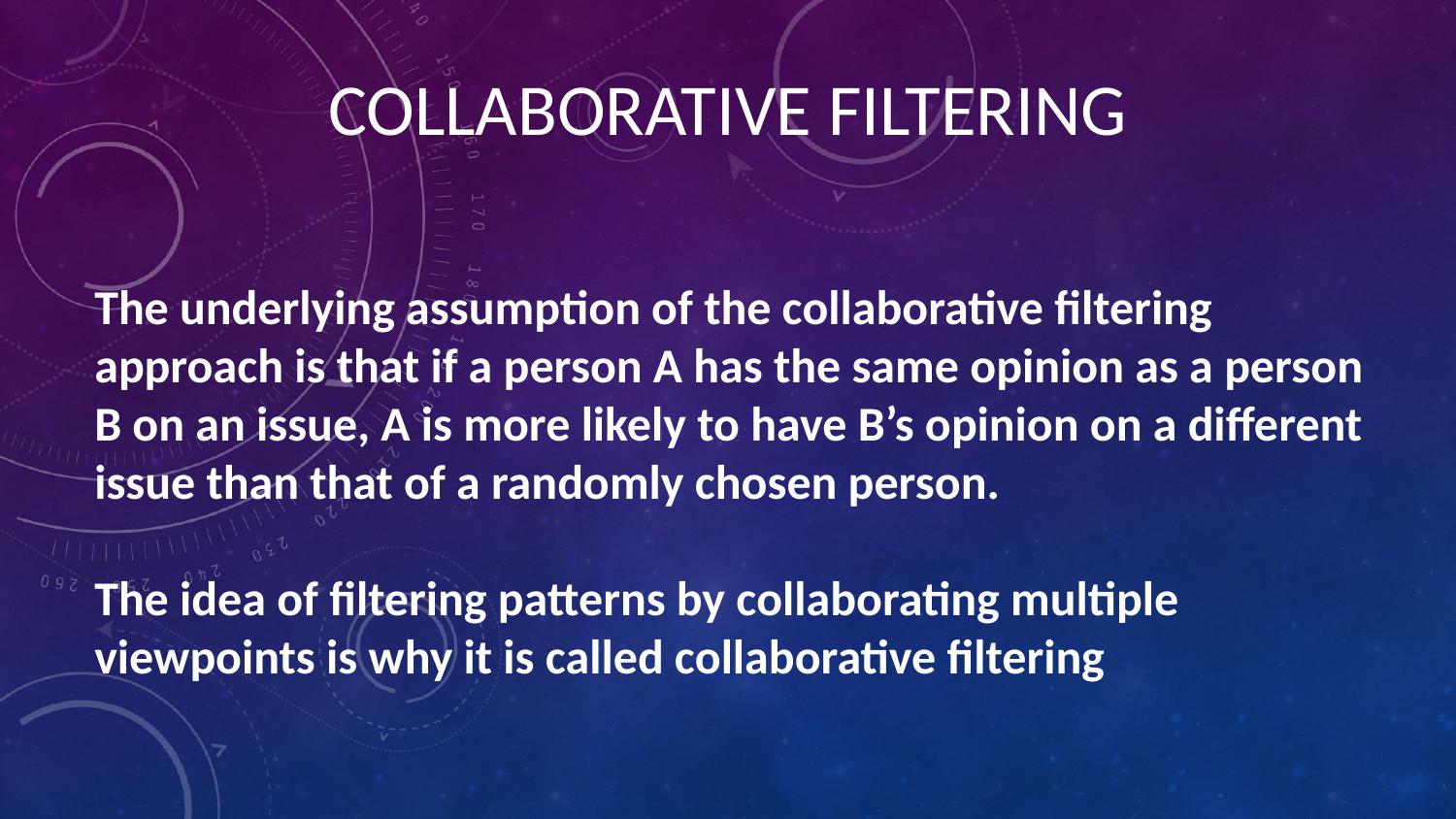

# COLLABORATIVE FILTERING
The underlying assumption of the collaborative filtering approach is that if a person A has the same opinion as a person B on an issue, A is more likely to have B’s opinion on a different issue than that of a randomly chosen person.

The idea of filtering patterns by collaborating multiple viewpoints is why it is called collaborative filtering